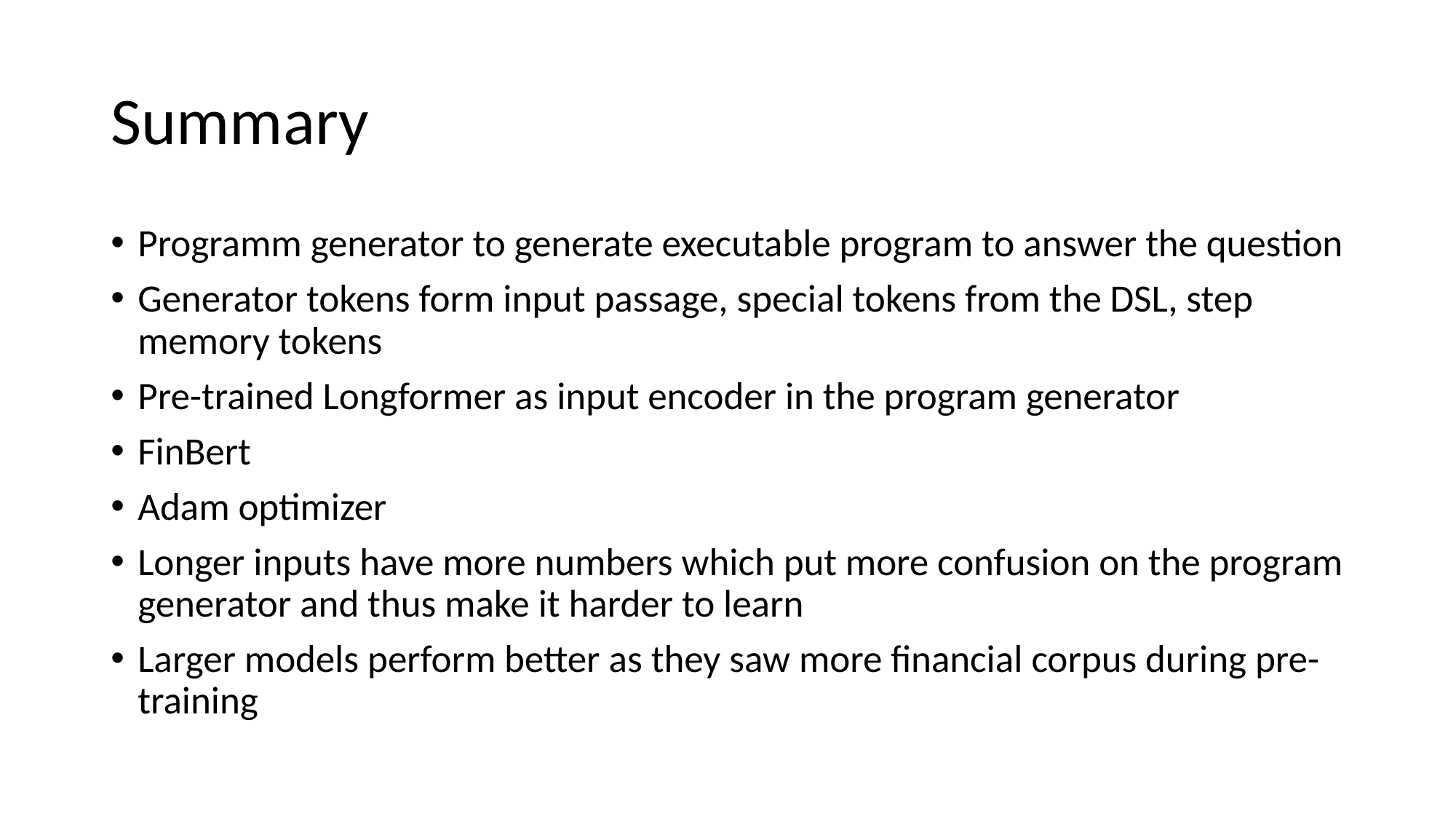

# Summary
Programm generator to generate executable program to answer the question
Generator tokens form input passage, special tokens from the DSL, step memory tokens
Pre-trained Longformer as input encoder in the program generator
FinBert
Adam optimizer
Longer inputs have more numbers which put more confusion on the program generator and thus make it harder to learn
Larger models perform better as they saw more financial corpus during pre-training